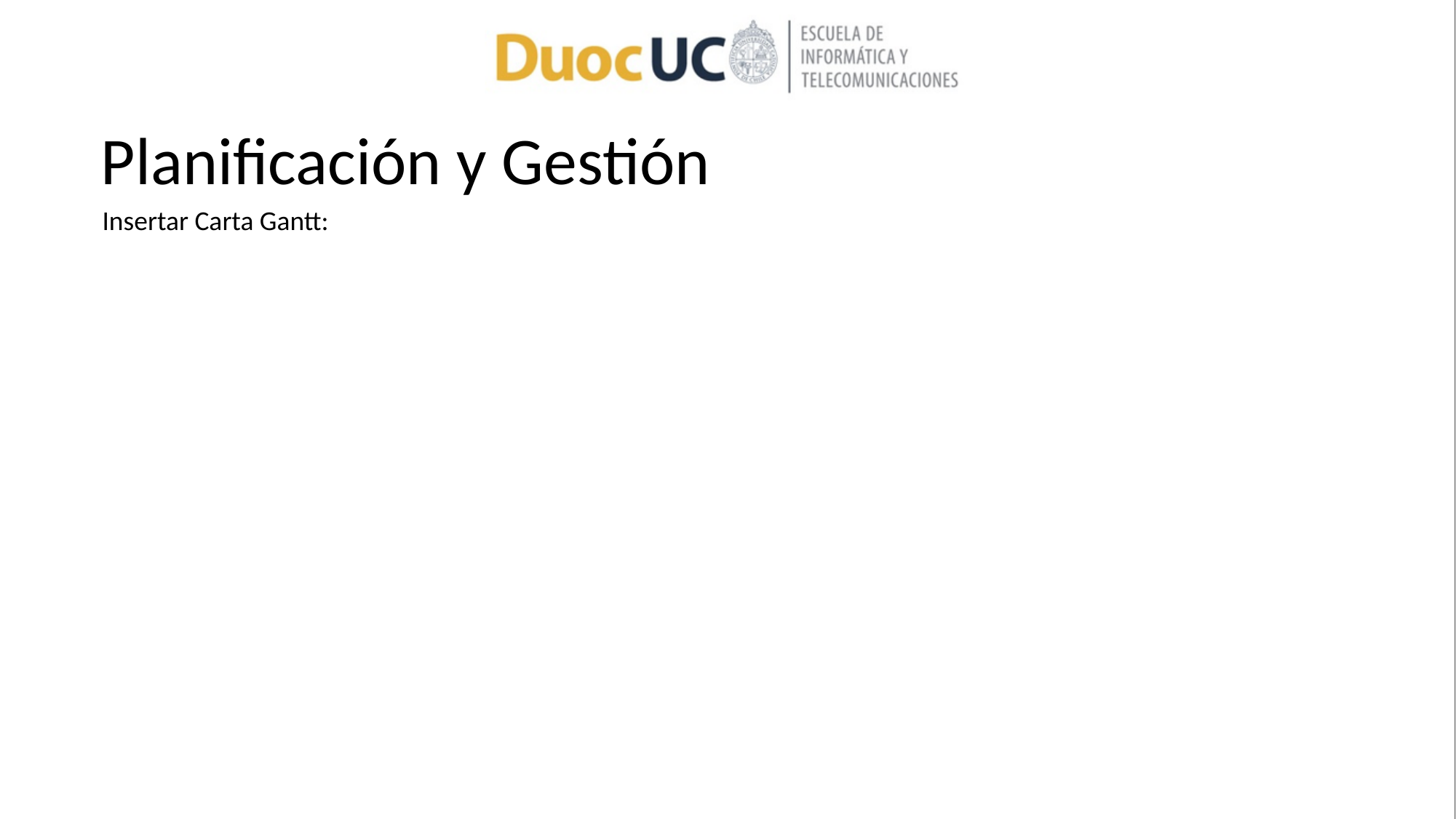

# Planificación y Gestión
Insertar Carta Gantt: